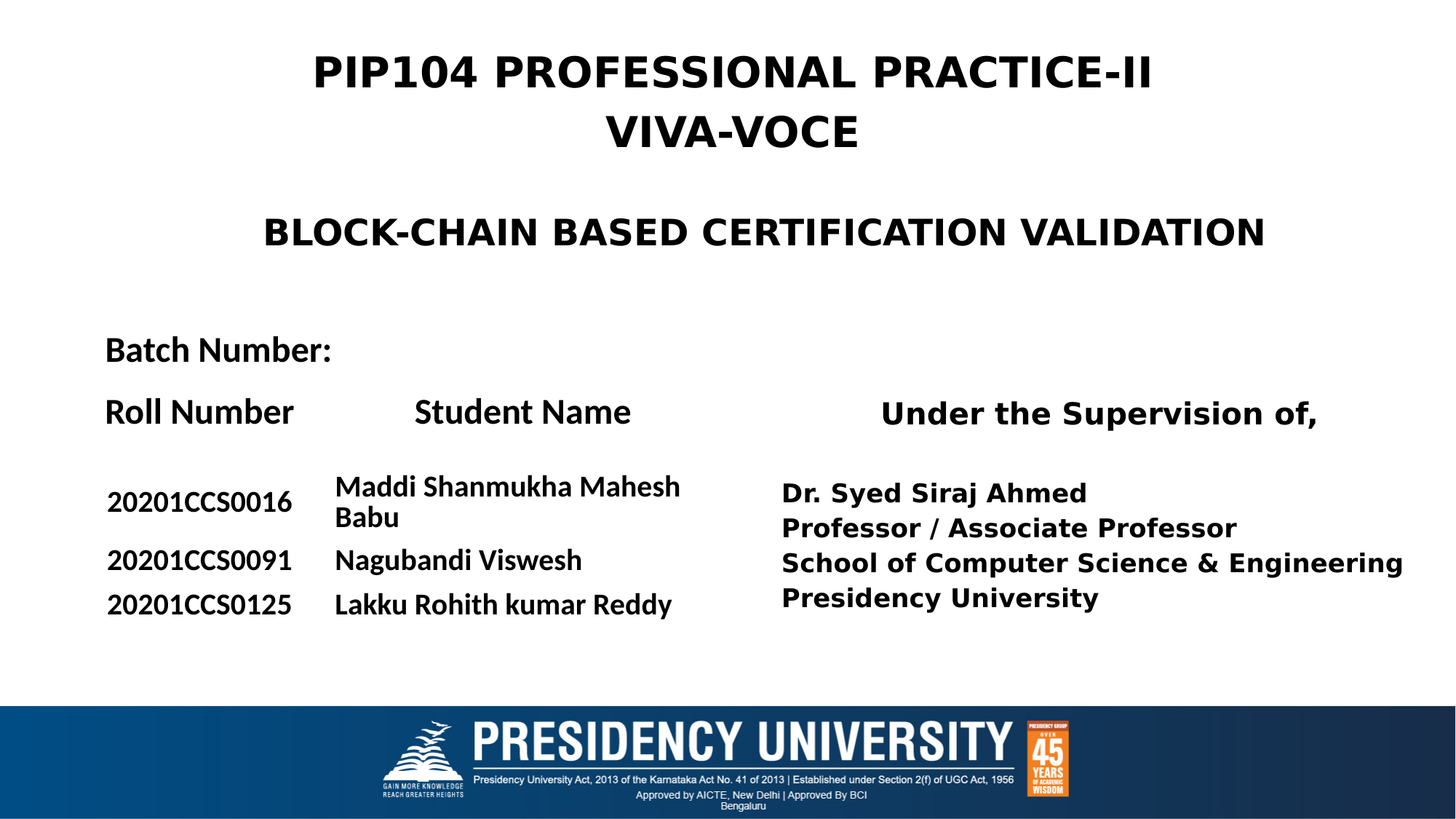

PIP104 PROFESSIONAL PRACTICE-II
VIVA-VOCE
# BLOCK-CHAIN BASED CERTIFICATION VALIDATION
Batch Number:

Under the Supervision of,

Dr. Syed Siraj Ahmed
Professor / Associate Professor
School of Computer Science & Engineering
Presidency University

| Roll Number | Student Name |
| --- | --- |
| 20201CCS0016 | Maddi Shanmukha Mahesh Babu |
| 20201CCS0091 | Nagubandi Viswesh |
| 20201CCS0125 | Lakku Rohith kumar Reddy |
|  |  |
|  |  |